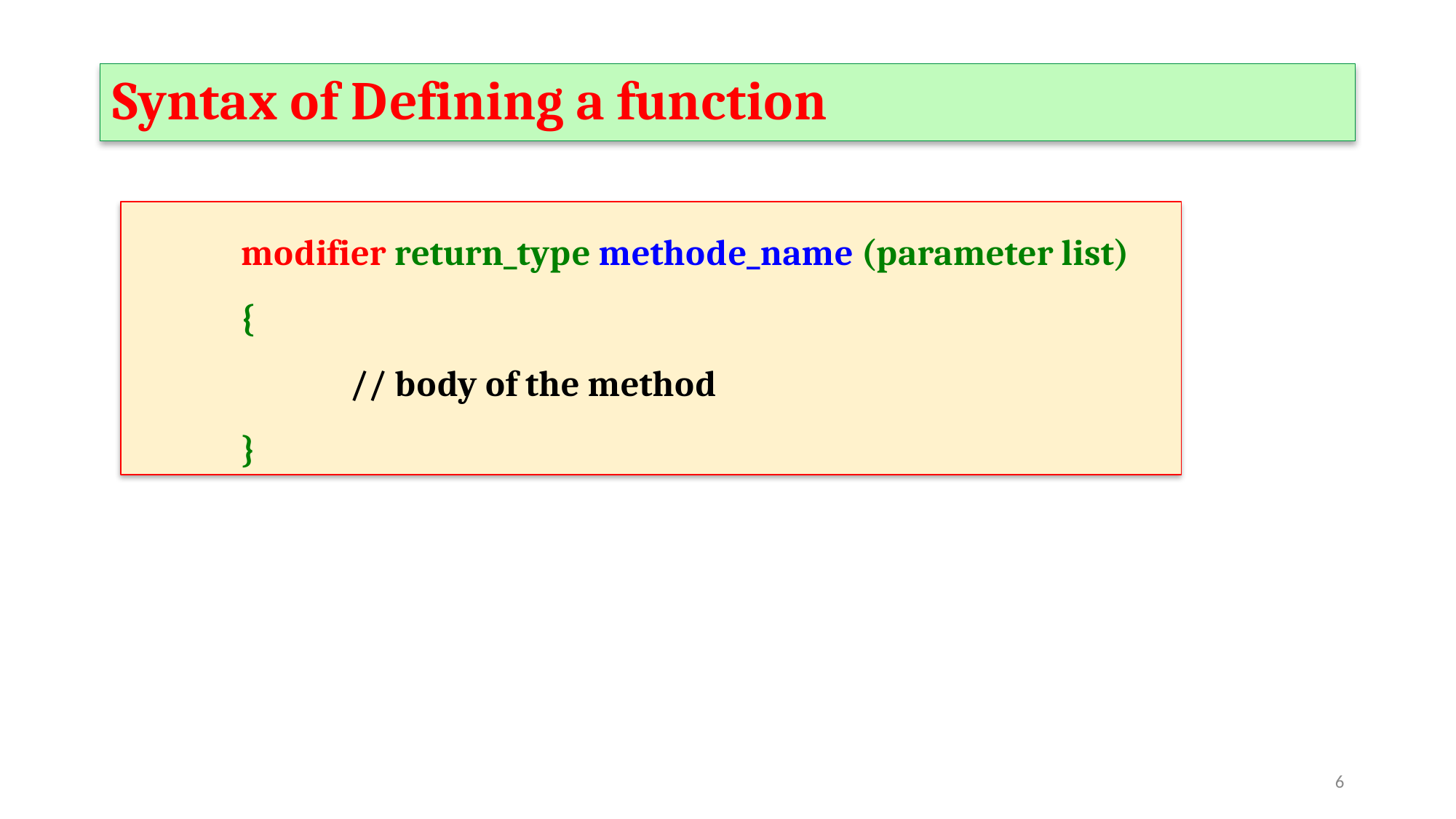

# Syntax of Defining a function
modifier return_type methode_name (parameter list)
{
	// body of the method
}
6